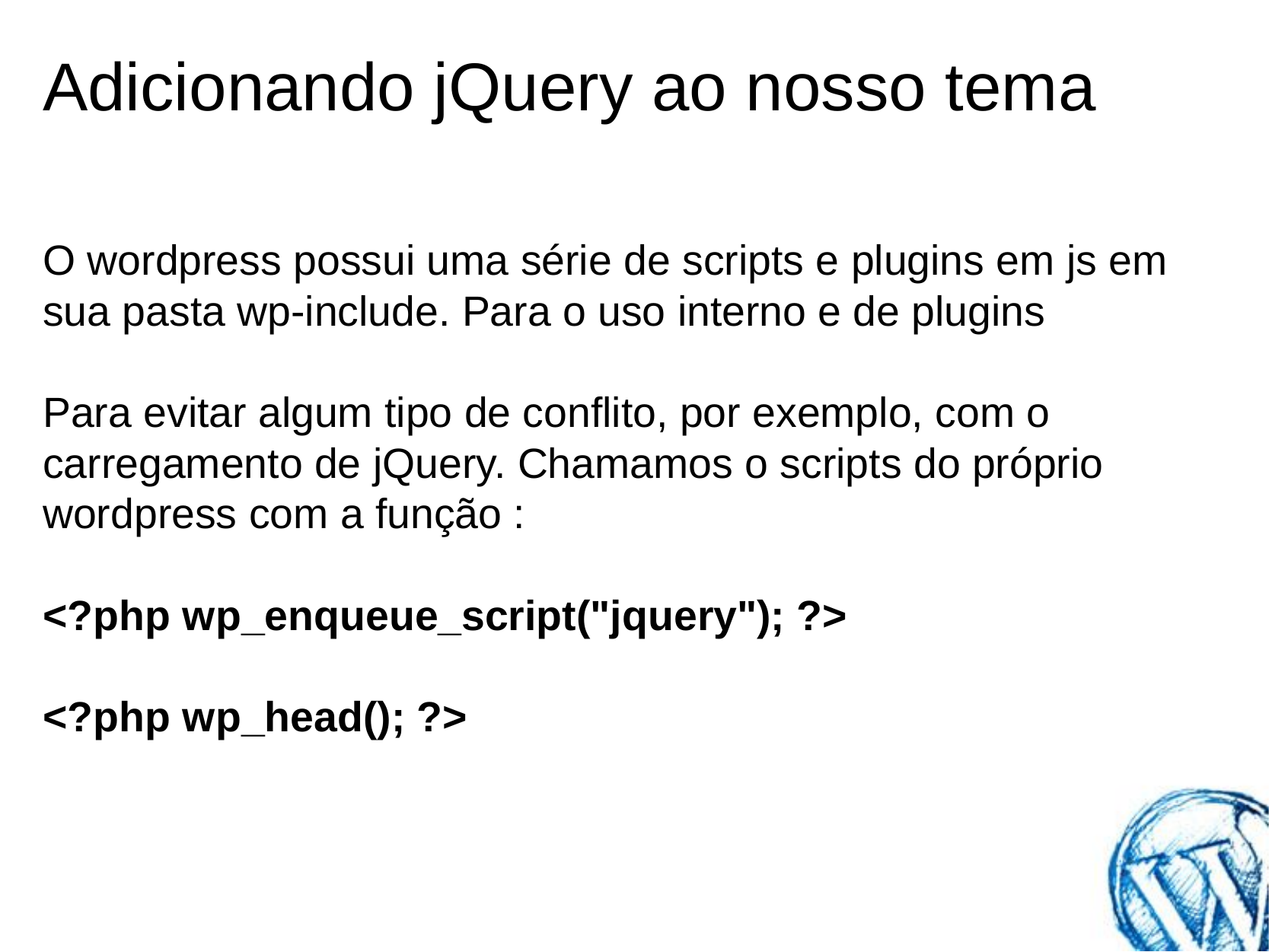

# Adicionando jQuery ao nosso tema
O wordpress possui uma série de scripts e plugins em js em sua pasta wp-include. Para o uso interno e de plugins

Para evitar algum tipo de conflito, por exemplo, com o carregamento de jQuery. Chamamos o scripts do próprio wordpress com a função :

<?php wp_enqueue_script("jquery"); ?>
<?php wp_head(); ?>